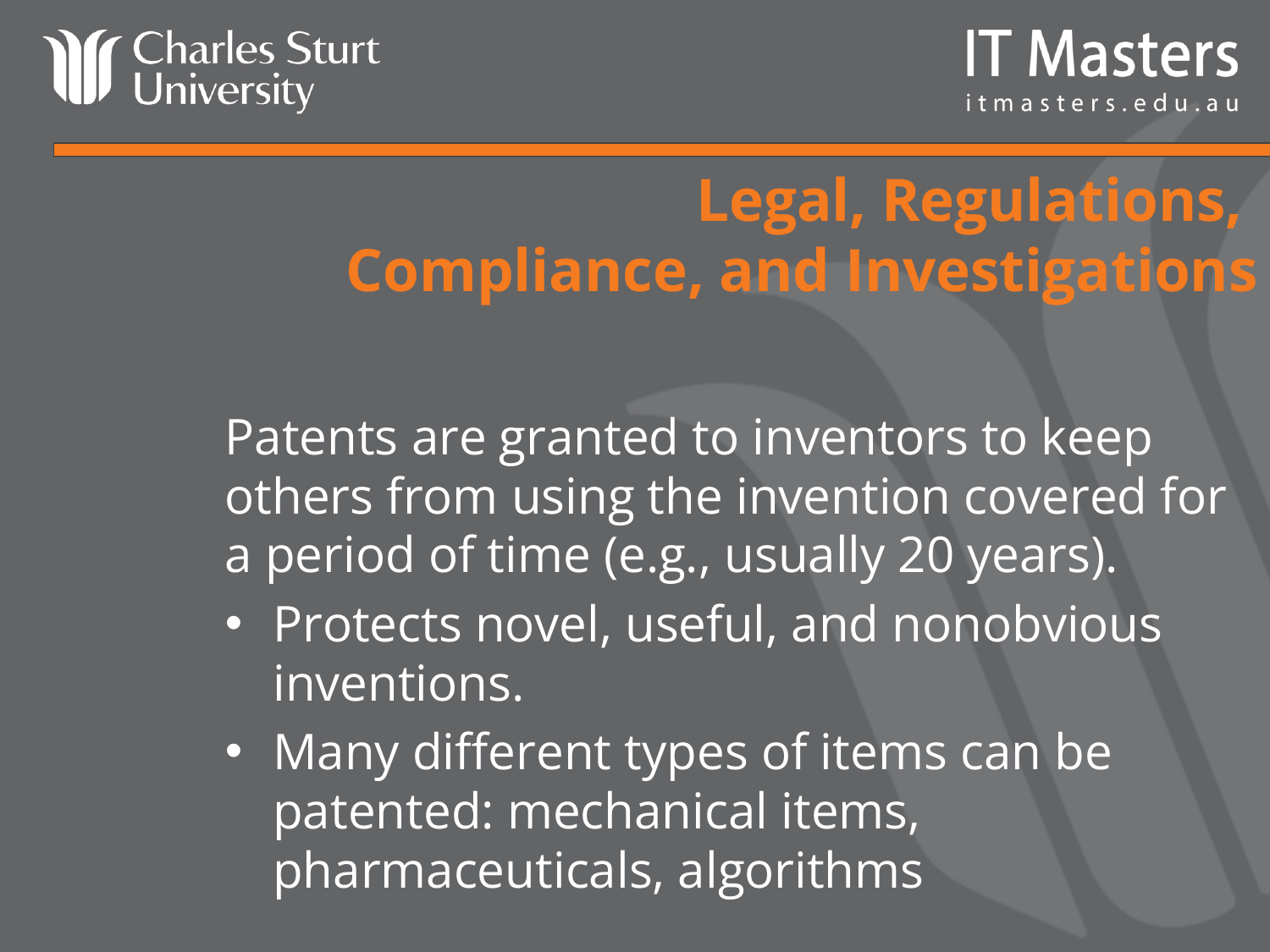

# Legal, Regulations, Compliance, and Investigations
Patents are granted to inventors to keep others from using the invention covered for a period of time (e.g., usually 20 years).
Protects novel, useful, and nonobvious inventions.
Many different types of items can be patented: mechanical items, pharmaceuticals, algorithms